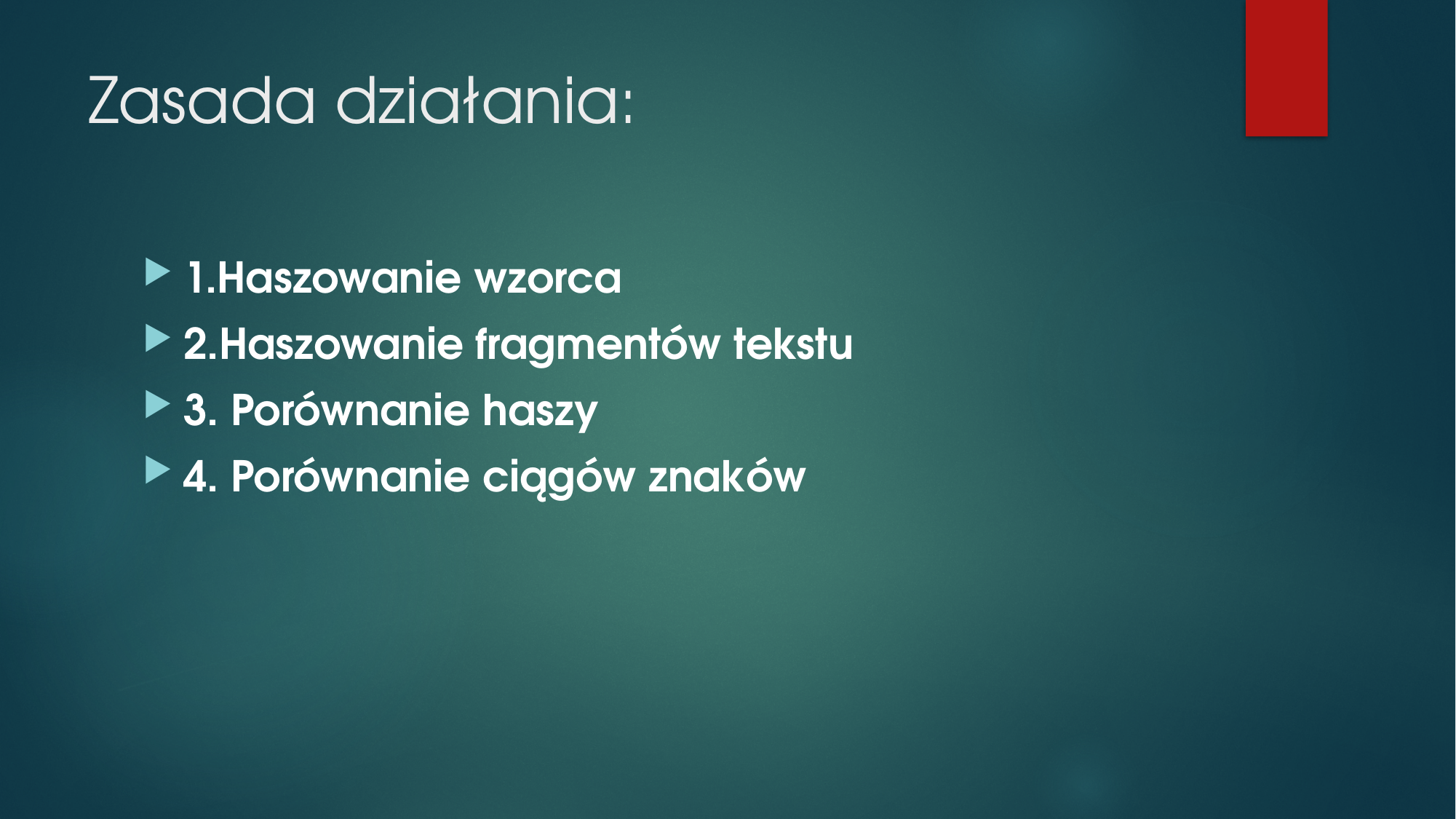

# Zasada działania:
1.Haszowanie wzorca
2.Haszowanie fragmentów tekstu
3. Porównanie haszy
4. Porównanie ciągów znaków